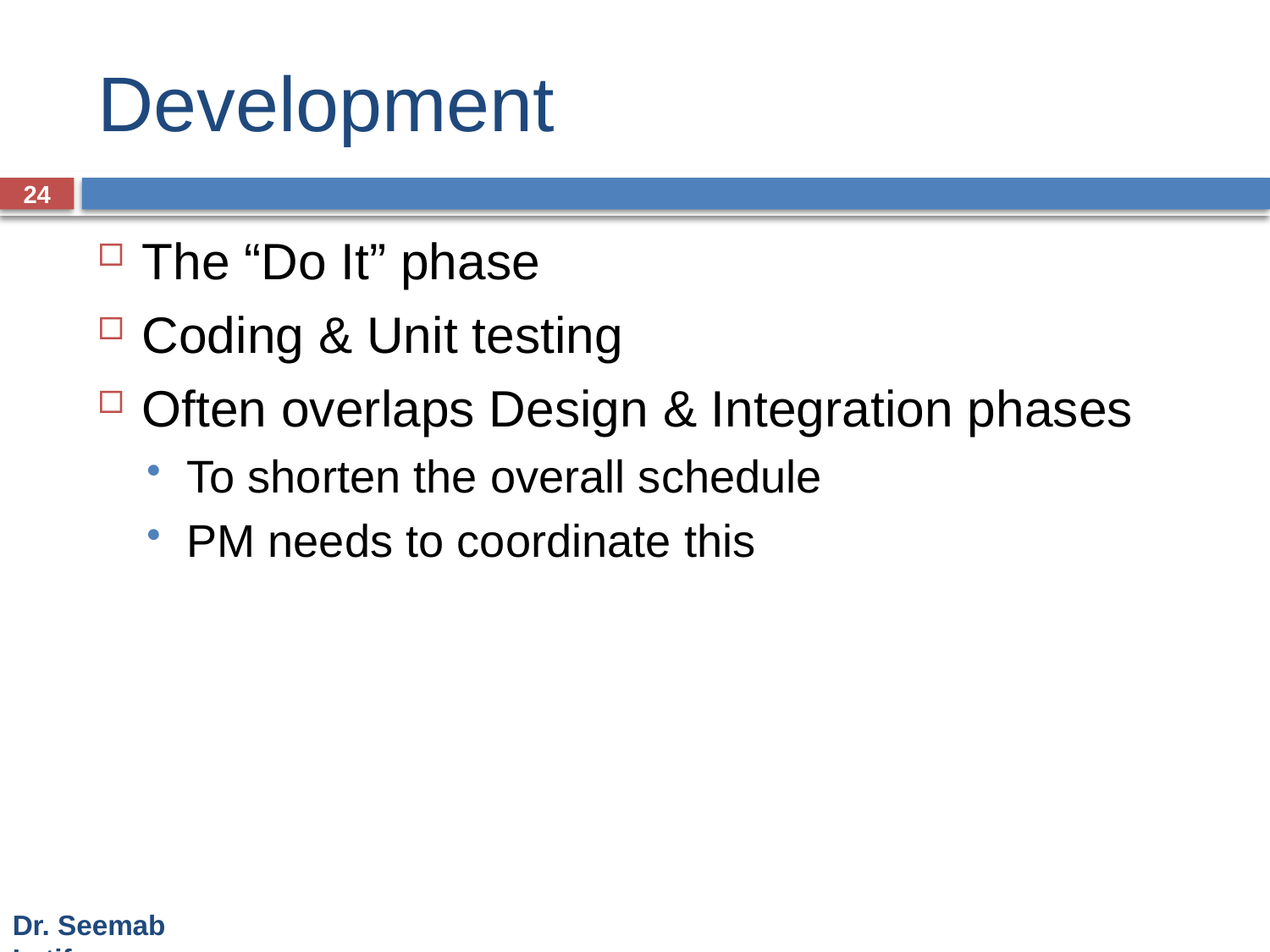

# Development
24
The “Do It” phase
Coding & Unit testing
Often overlaps Design & Integration phases
To shorten the overall schedule
PM needs to coordinate this